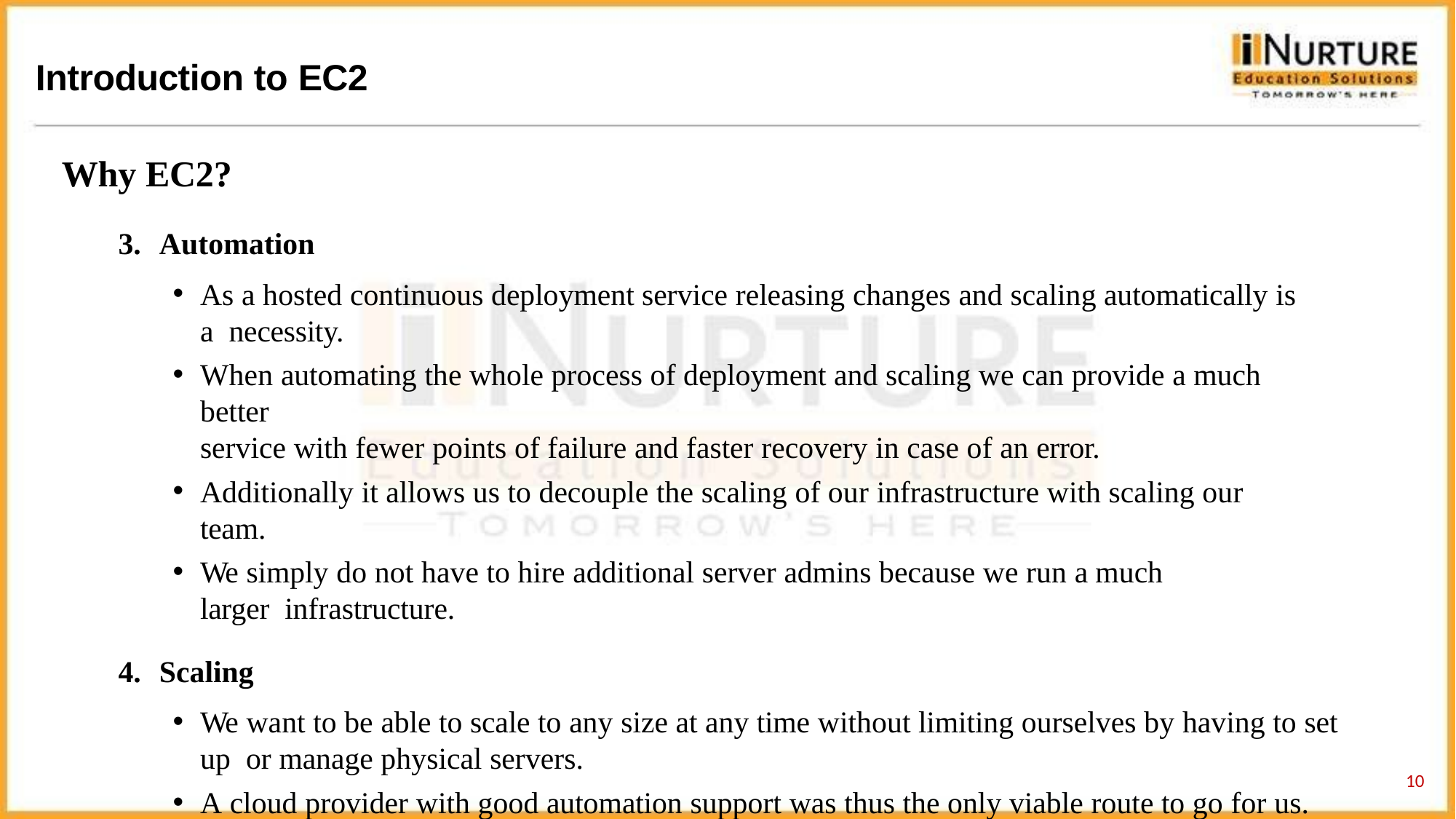

# Introduction to EC2
Why EC2?
Automation
As a hosted continuous deployment service releasing changes and scaling automatically is a  necessity.
When automating the whole process of deployment and scaling we can provide a much better
service with fewer points of failure and faster recovery in case of an error.
Additionally it allows us to decouple the scaling of our infrastructure with scaling our team.
We simply do not have to hire additional server admins because we run a much larger  infrastructure.
Scaling
We want to be able to scale to any size at any time without limiting ourselves by having to set up  or manage physical servers.
A cloud provider with good automation support was thus the only viable route to go for us.
10